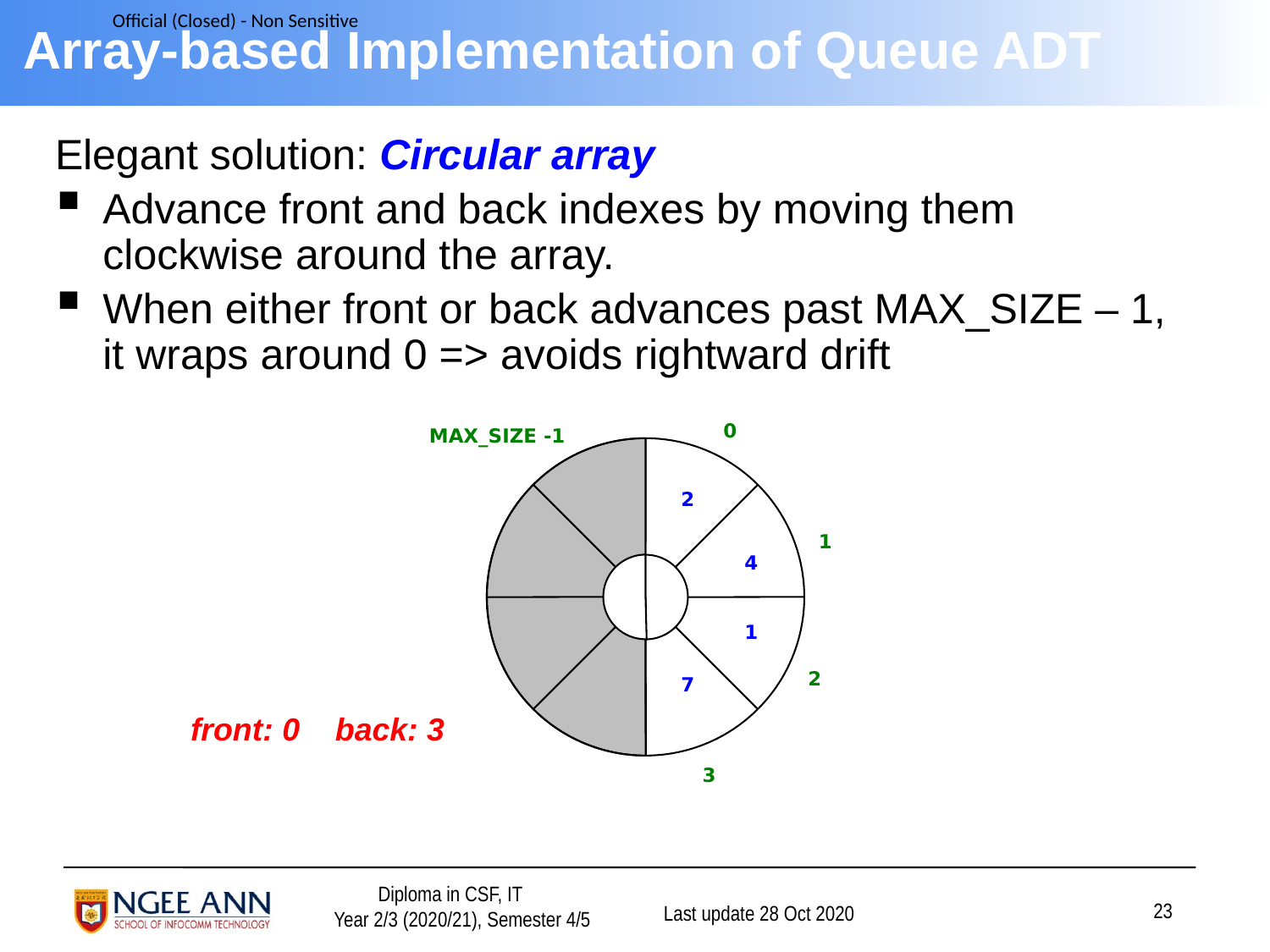

# Array-based Implementation of Queue ADT
Elegant solution: Circular array
Advance front and back indexes by moving them clockwise around the array.
When either front or back advances past MAX_SIZE – 1, it wraps around 0 => avoids rightward drift

0
MAX_SIZE -1

2
1
4

2

front: 0    back: 3

1
7
3